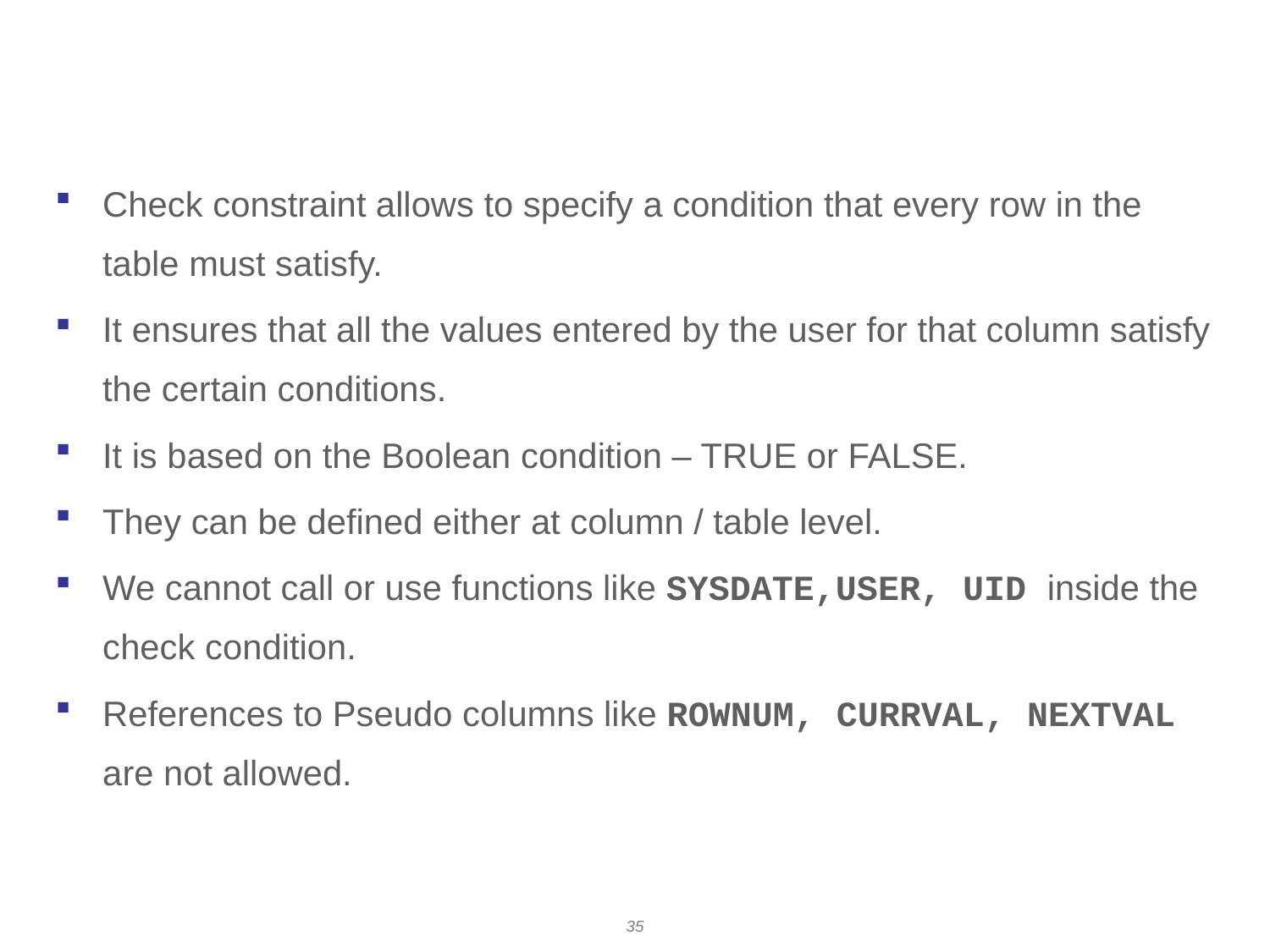

# CHECK constraints
Check constraint allows to specify a condition that every row in the table must satisfy.
It ensures that all the values entered by the user for that column satisfy the certain conditions.
It is based on the Boolean condition – TRUE or FALSE.
They can be defined either at column / table level.
We cannot call or use functions like SYSDATE,USER, UID inside the check condition.
References to Pseudo columns like ROWNUM, CURRVAL, NEXTVAL are not allowed.

35